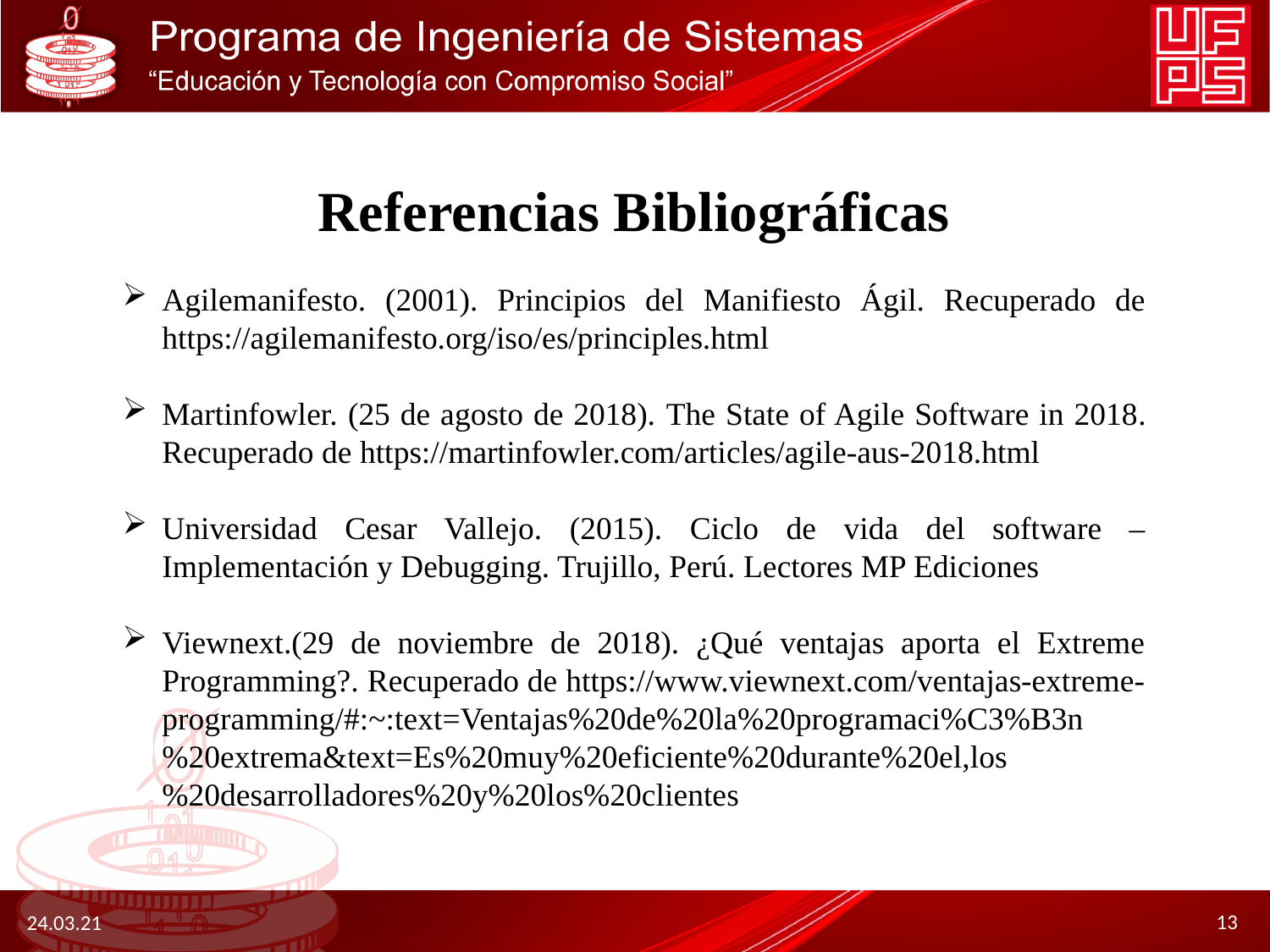

Referencias Bibliográficas
Agilemanifesto. (2001). Principios del Manifiesto Ágil. Recuperado de https://agilemanifesto.org/iso/es/principles.html

Martinfowler. (25 de agosto de 2018). The State of Agile Software in 2018. Recuperado de https://martinfowler.com/articles/agile-aus-2018.html

Universidad Cesar Vallejo. (2015). Ciclo de vida del software – Implementación y Debugging. Trujillo, Perú. Lectores MP Ediciones

Viewnext.(29 de noviembre de 2018). ¿Qué ventajas aporta el Extreme Programming?. Recuperado de https://www.viewnext.com/ventajas-extreme-programming/#:~:text=Ventajas%20de%20la%20programaci%C3%B3n%20extrema&text=Es%20muy%20eficiente%20durante%20el,los%20desarrolladores%20y%20los%20clientes

13
24.03.21